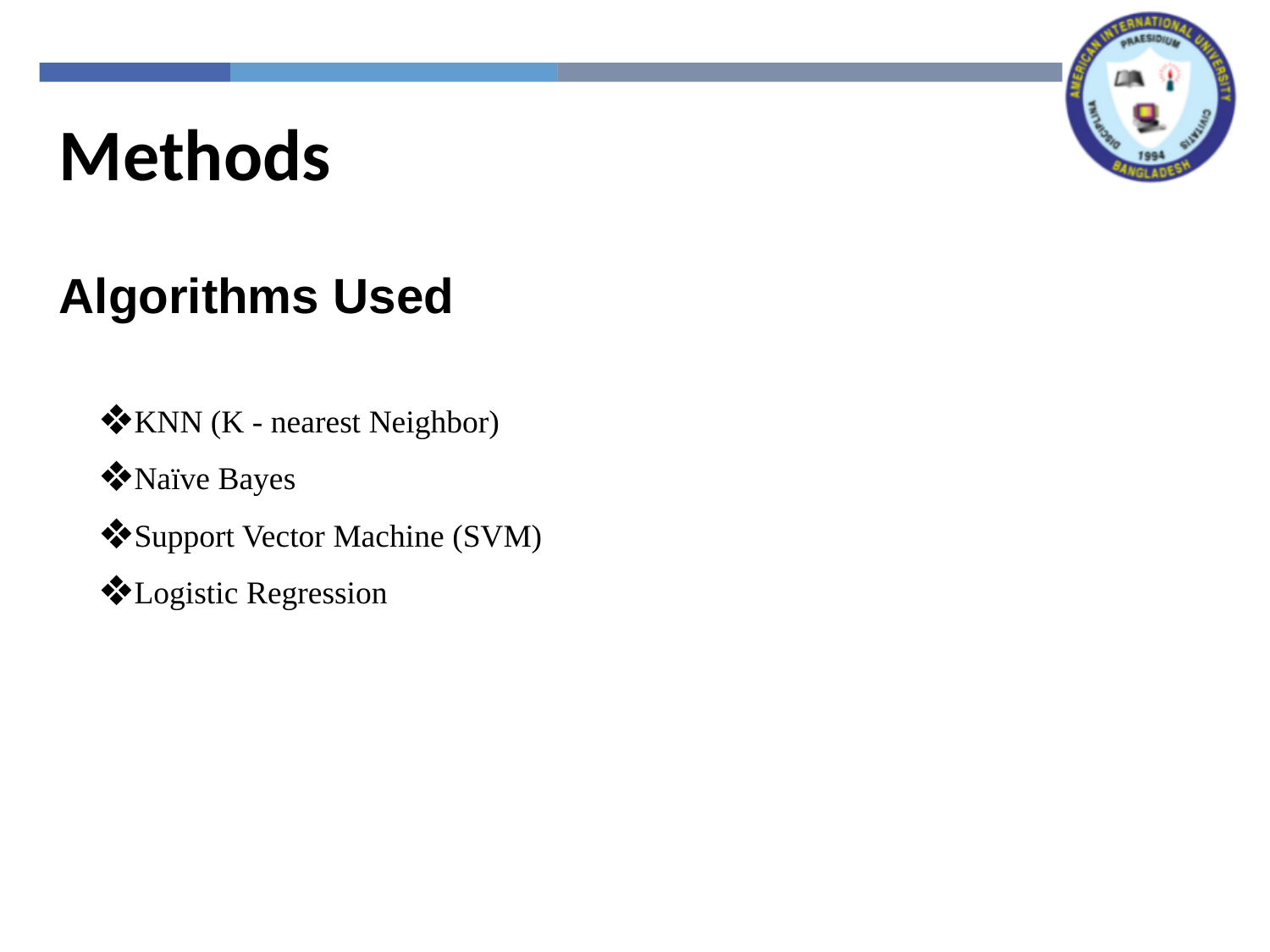

Methods

Algorithms Used

KNN (K - nearest Neighbor)
Naïve Bayes
Support Vector Machine (SVM)
Logistic Regression